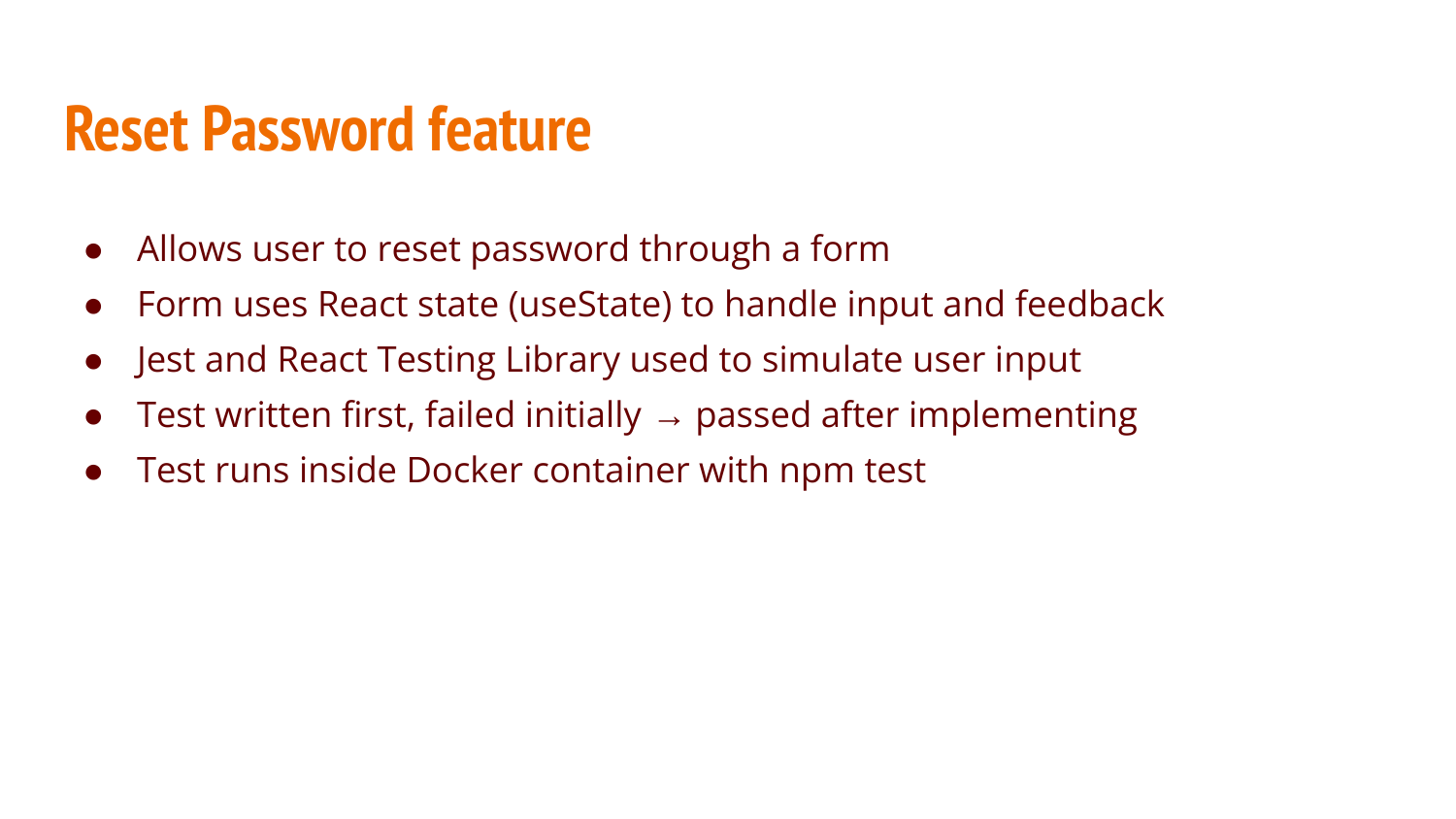

# Reset Password feature
Allows user to reset password through a form
Form uses React state (useState) to handle input and feedback
Jest and React Testing Library used to simulate user input
Test written first, failed initially → passed after implementing
Test runs inside Docker container with npm test